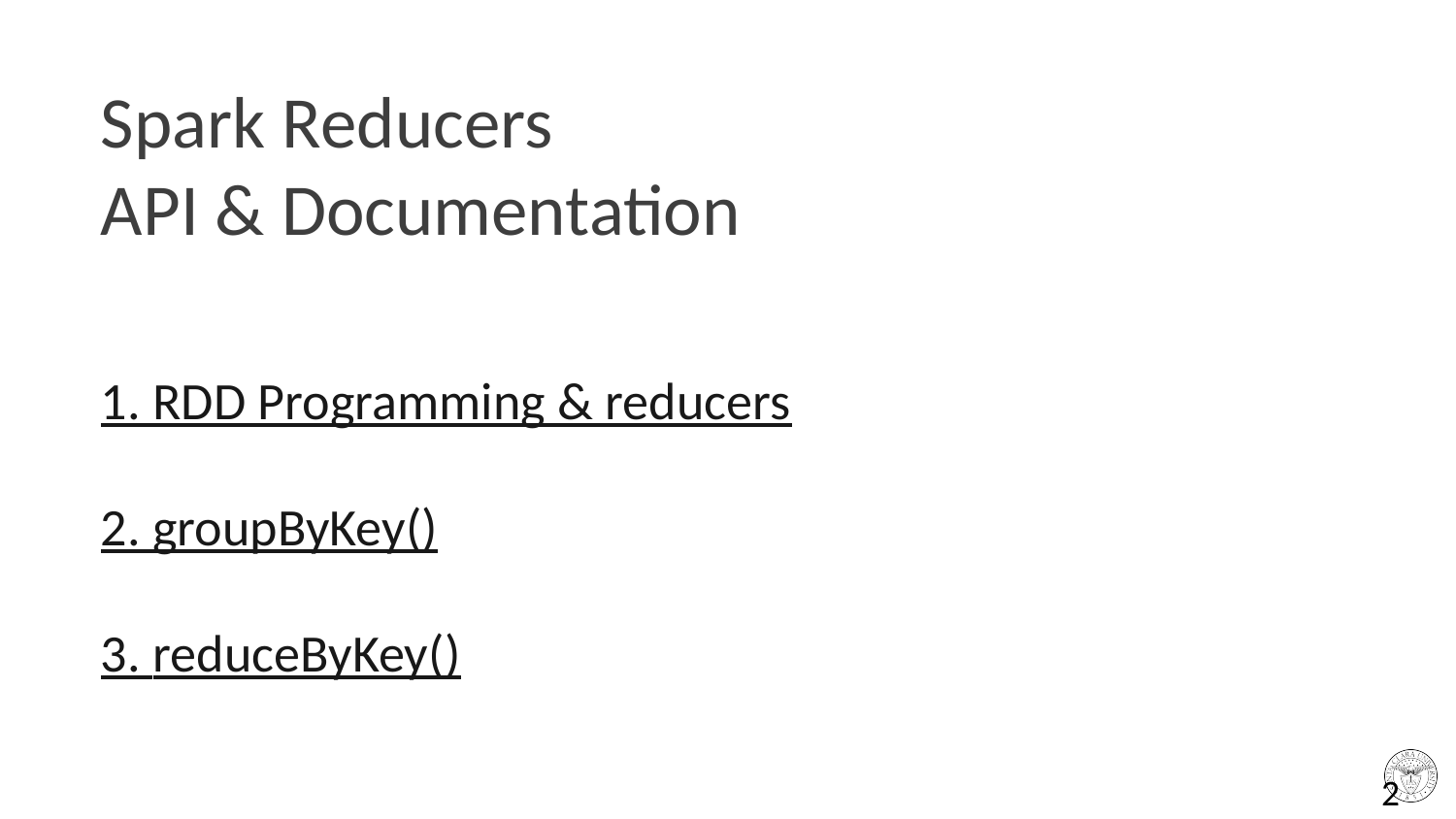

Spark Reducers
API & Documentation

1. RDD Programming & reducers

2. groupByKey()

3. reduceByKey()
2